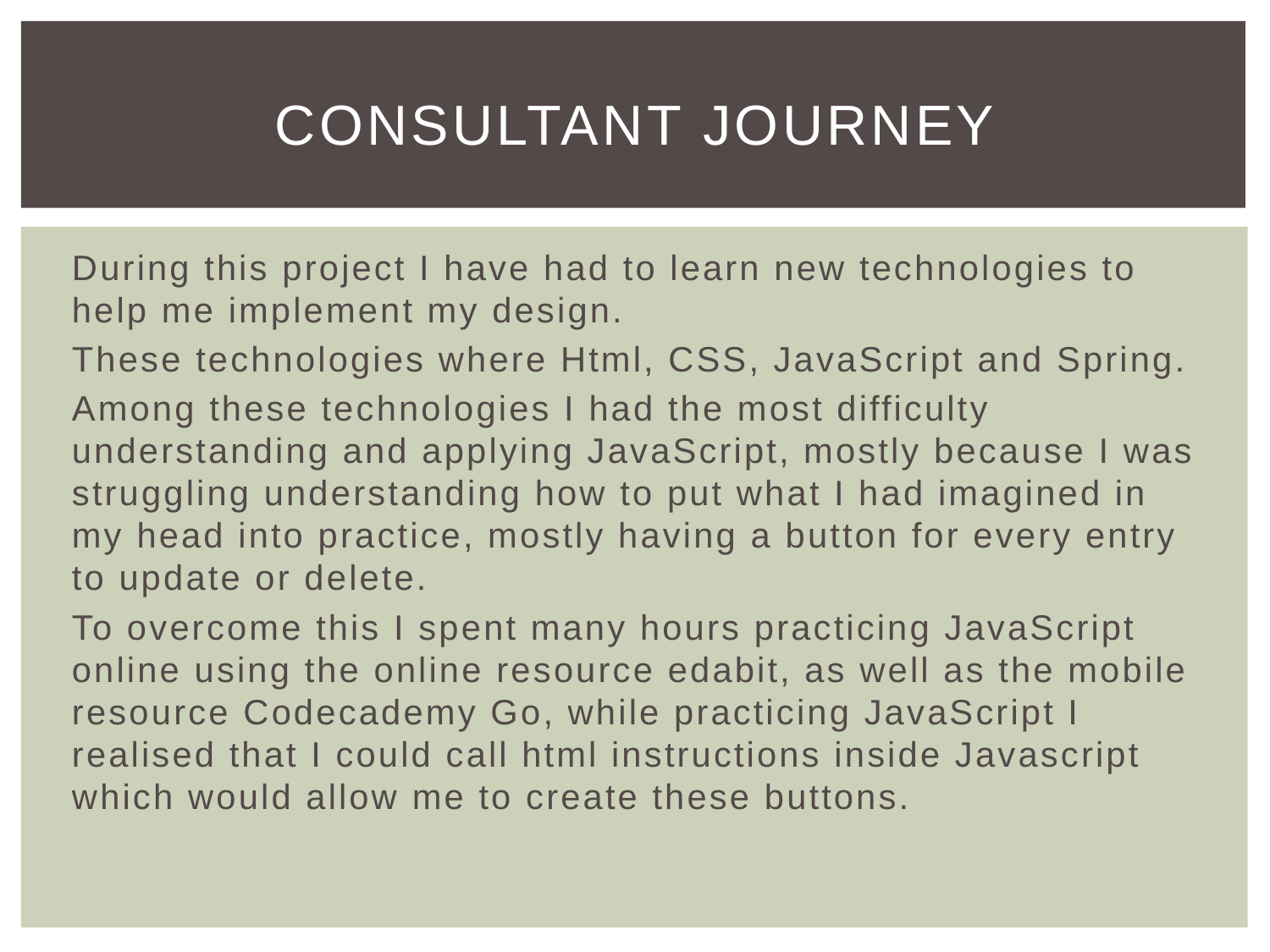

# Consultant journey
During this project I have had to learn new technologies to help me implement my design.
These technologies where Html, CSS, JavaScript and Spring.
Among these technologies I had the most difficulty understanding and applying JavaScript, mostly because I was struggling understanding how to put what I had imagined in my head into practice, mostly having a button for every entry to update or delete.
To overcome this I spent many hours practicing JavaScript online using the online resource edabit, as well as the mobile resource Codecademy Go, while practicing JavaScript I realised that I could call html instructions inside Javascript which would allow me to create these buttons.